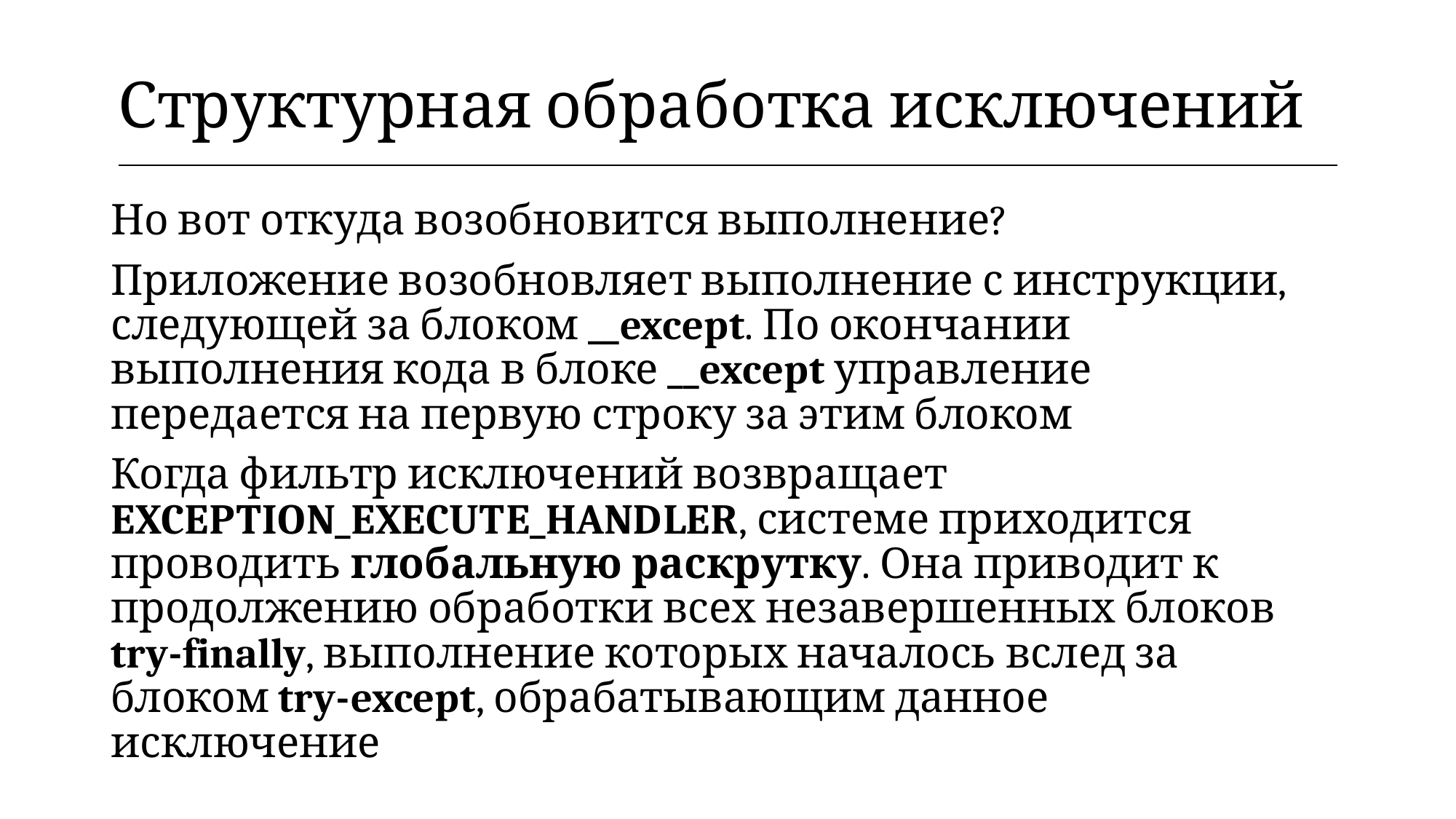

| Структурная обработка исключений |
| --- |
Но вот откуда возобновится выполнение?
Приложение возобновляет выполнение с инструкции, следующей за блоком __except. По окончании выполнения кода в блоке __except управление передается на первую строку за этим блоком
Когда фильтр исключений возвращает EXCEPTION_EXECUTE_HANDLER, системе приходится проводить глобальную раскрутку. Она приводит к продолжению обработки всех незавершенных блоков try-finally, выполнение которых началось вслед за блоком try-except, обрабатывающим данное исключение